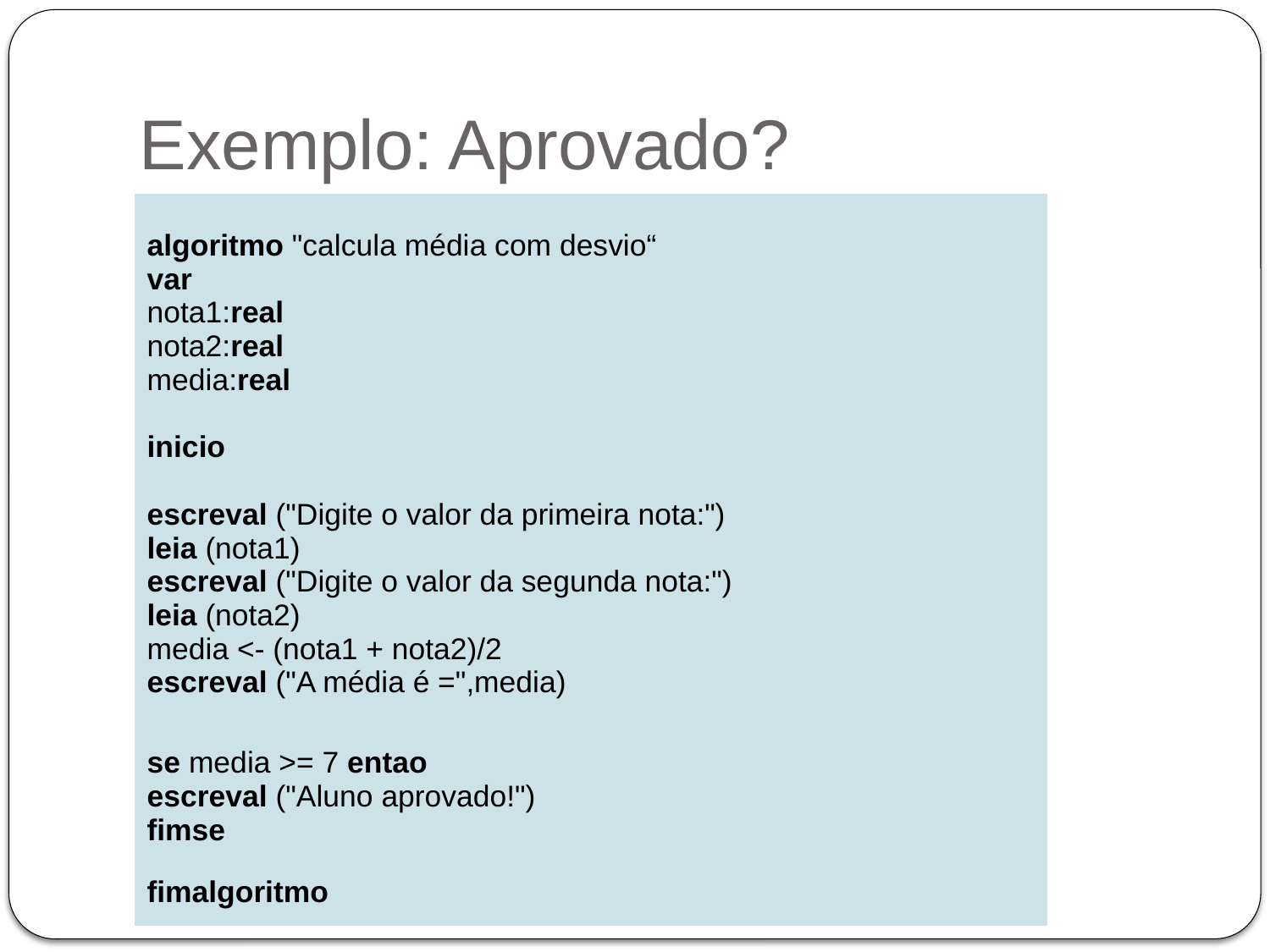

# Exemplo: Aprovado?
| algoritmo "calcula média com desvio“ var nota1:real nota2:real media:real inicio escreval ("Digite o valor da primeira nota:") leia (nota1) escreval ("Digite o valor da segunda nota:") leia (nota2) media <- (nota1 + nota2)/2 escreval ("A média é =",media) |  |
| --- | --- |
| se media >= 7 entao escreval ("Aluno aprovado!") fimse |  |
| fimalgoritmo |  |